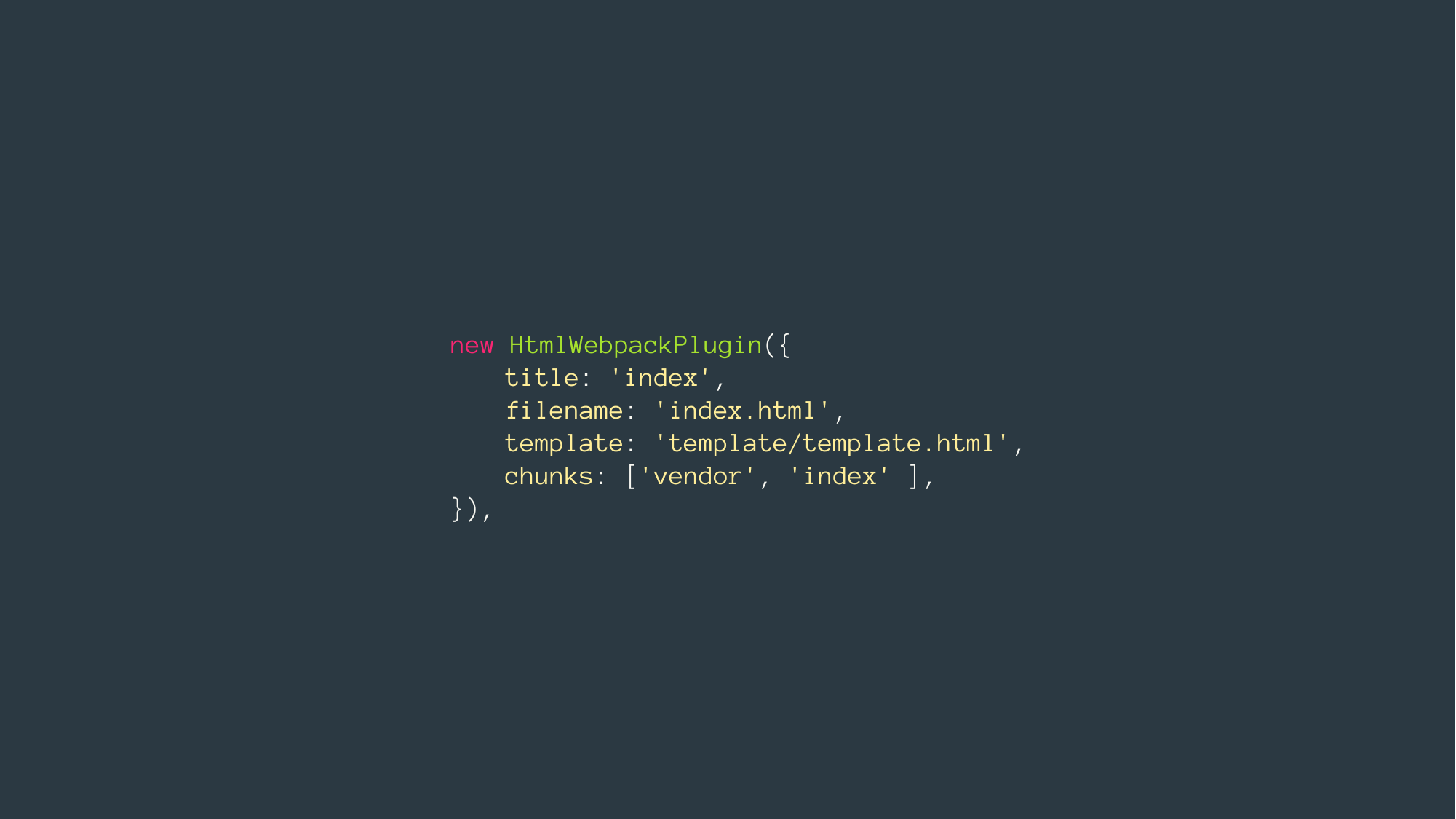

new HtmlWebpackPlugin({
title: 'index',
filename: 'index.html',
template: 'template/template.html',
chunks: ['vendor', 'index' ],
}),